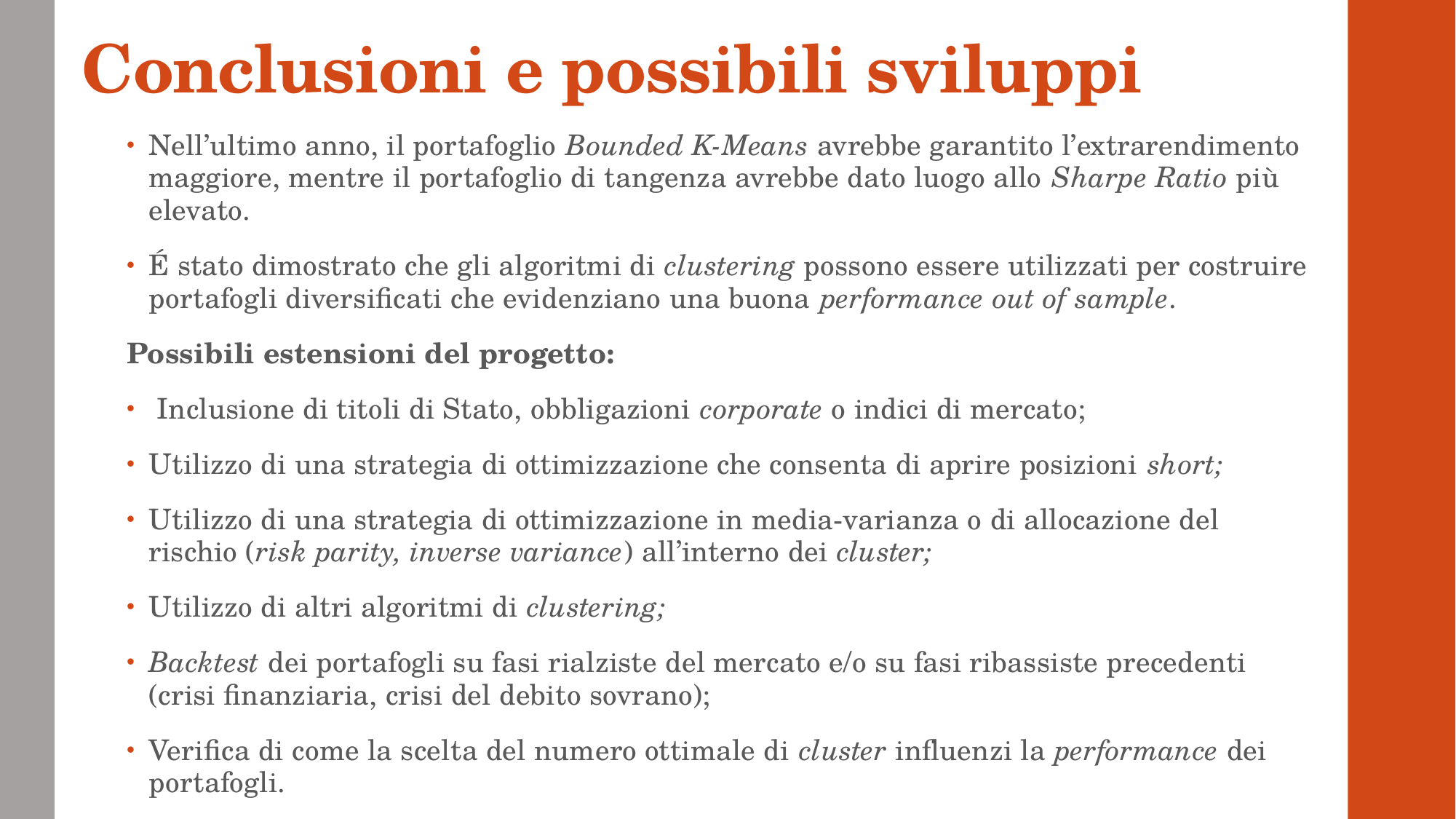

# Conclusioni e possibili sviluppi
Nell’ultimo anno, il portafoglio Bounded K-Means avrebbe garantito l’extrarendimento maggiore, mentre il portafoglio di tangenza avrebbe dato luogo allo Sharpe Ratio più elevato.
É stato dimostrato che gli algoritmi di clustering possono essere utilizzati per costruire portafogli diversificati che evidenziano una buona performance out of sample.
Possibili estensioni del progetto:
 Inclusione di titoli di Stato, obbligazioni corporate o indici di mercato;
Utilizzo di una strategia di ottimizzazione che consenta di aprire posizioni short;
Utilizzo di una strategia di ottimizzazione in media-varianza o di allocazione del rischio (risk parity, inverse variance) all’interno dei cluster;
Utilizzo di altri algoritmi di clustering;
Backtest dei portafogli su fasi rialziste del mercato e/o su fasi ribassiste precedenti (crisi finanziaria, crisi del debito sovrano);
Verifica di come la scelta del numero ottimale di cluster influenzi la performance dei portafogli.